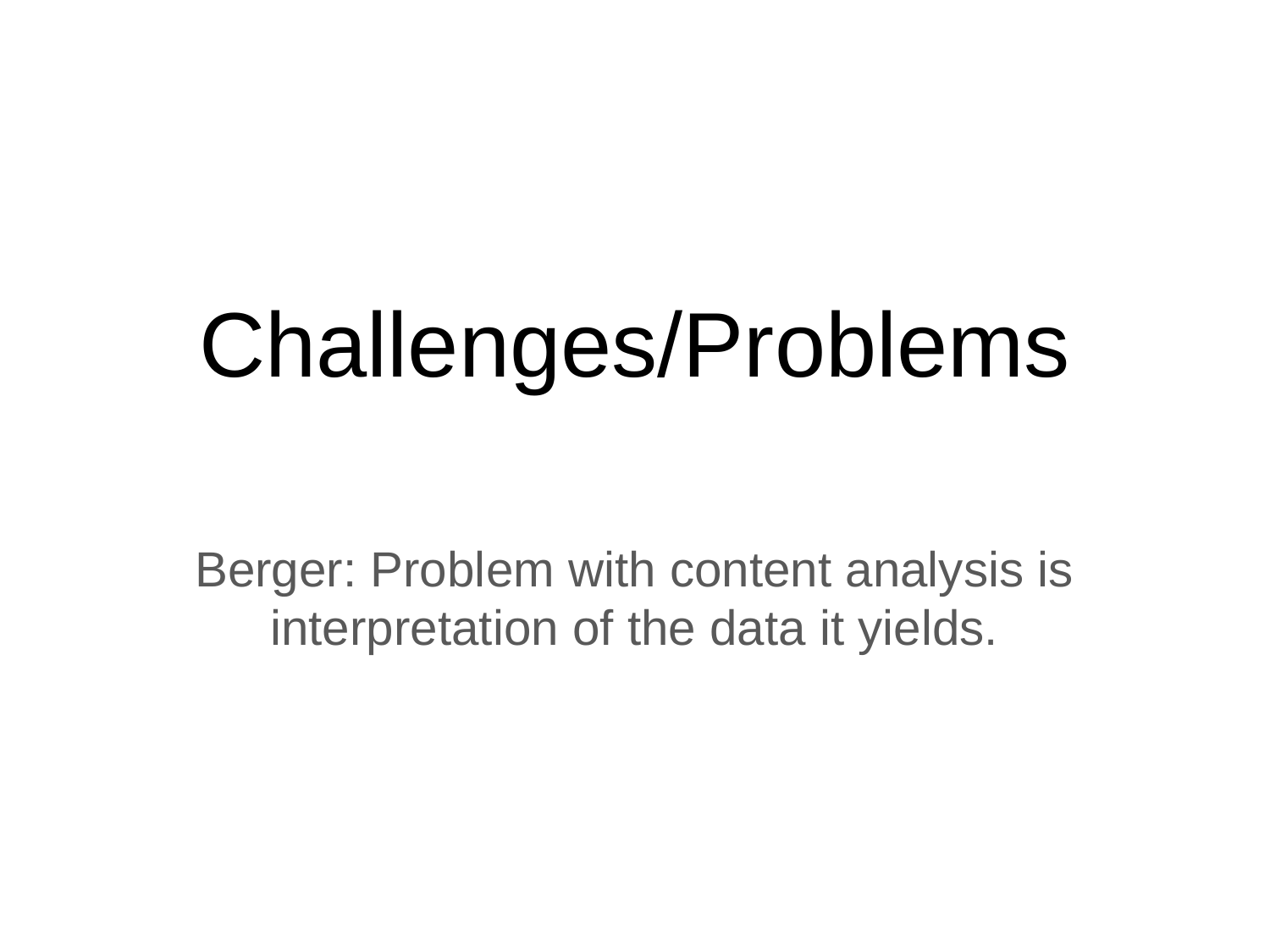

# Challenges/Problems

Berger: Problem with content analysis is interpretation of the data it yields.